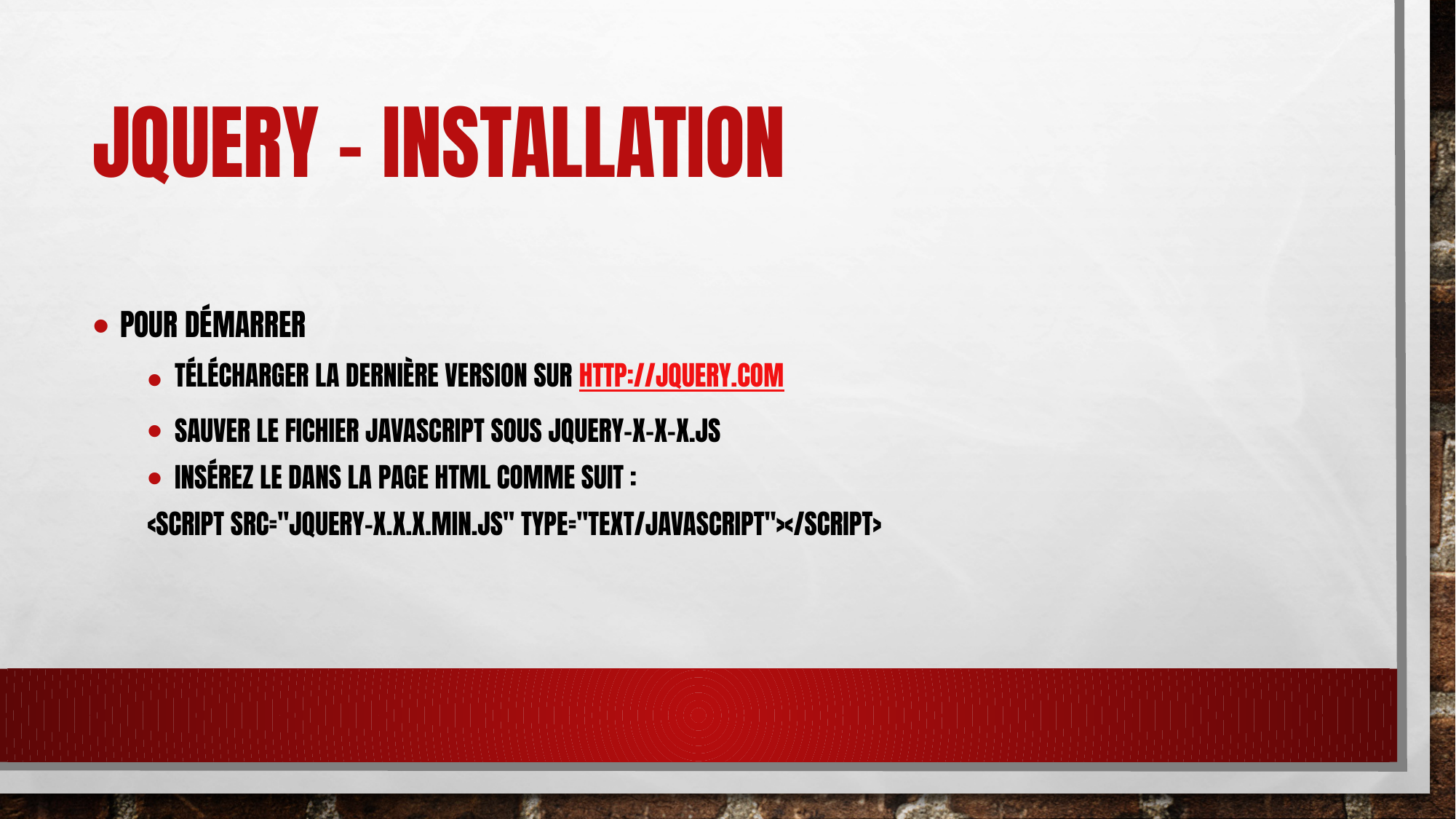

# JQuery - installation
Pour démarrer
Télécharger la dernière version sur http://jquery.com
Sauver le fichier Javascript sous jquery-x-x-x.js
Insérez le dans la page HTML comme suit :
<script src="jquery-x.x.x.min.js" type="text/javascript"></script>